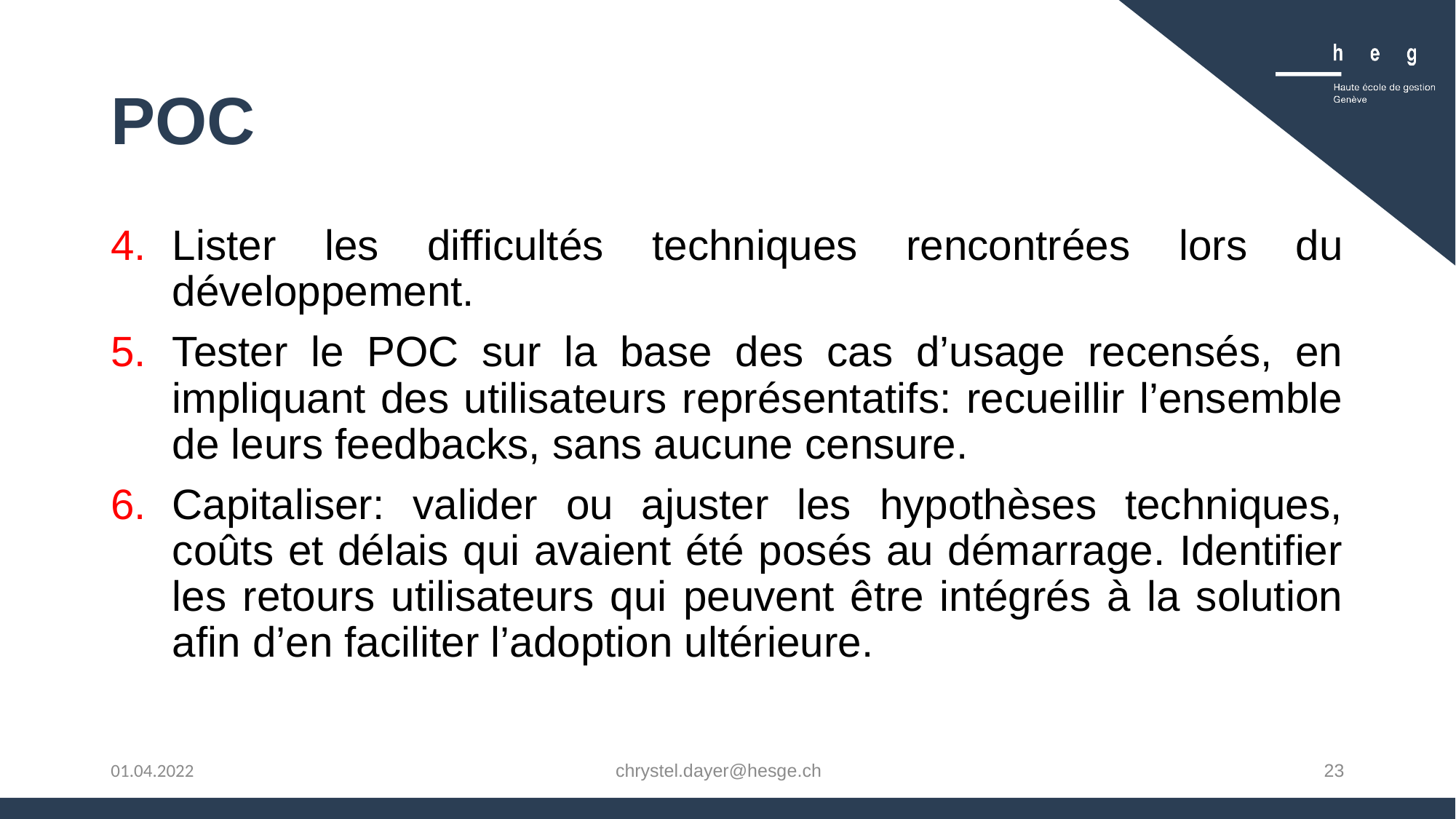

# POC
Lister les difficultés techniques rencontrées lors du développement.
Tester le POC sur la base des cas d’usage recensés, en impliquant des utilisateurs représentatifs: recueillir l’ensemble de leurs feedbacks, sans aucune censure.
Capitaliser: valider ou ajuster les hypothèses techniques, coûts et délais qui avaient été posés au démarrage. Identifier les retours utilisateurs qui peuvent être intégrés à la solution afin d’en faciliter l’adoption ultérieure.

chrystel.dayer@hesge.ch
23